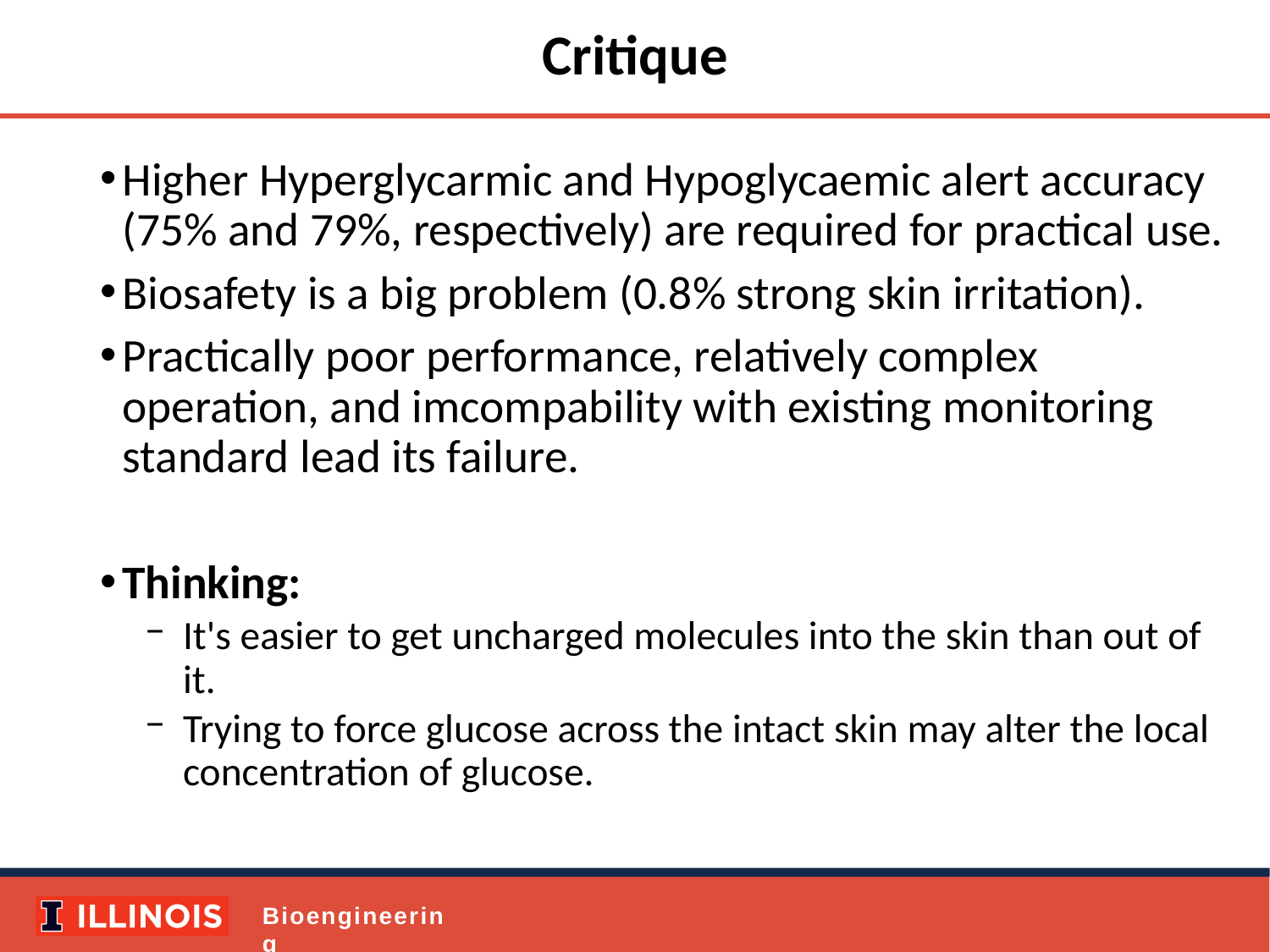

# Critique
Higher Hyperglycarmic and Hypoglycaemic alert accuracy (75% and 79%, respectively) are required for practical use.
Biosafety is a big problem (0.8% strong skin irritation).
Practically poor performance, relatively complex operation, and imcompability with existing monitoring standard lead its failure.

Thinking:
It's easier to get uncharged molecules into the skin than out of it.
Trying to force glucose across the intact skin may alter the local concentration of glucose.
13